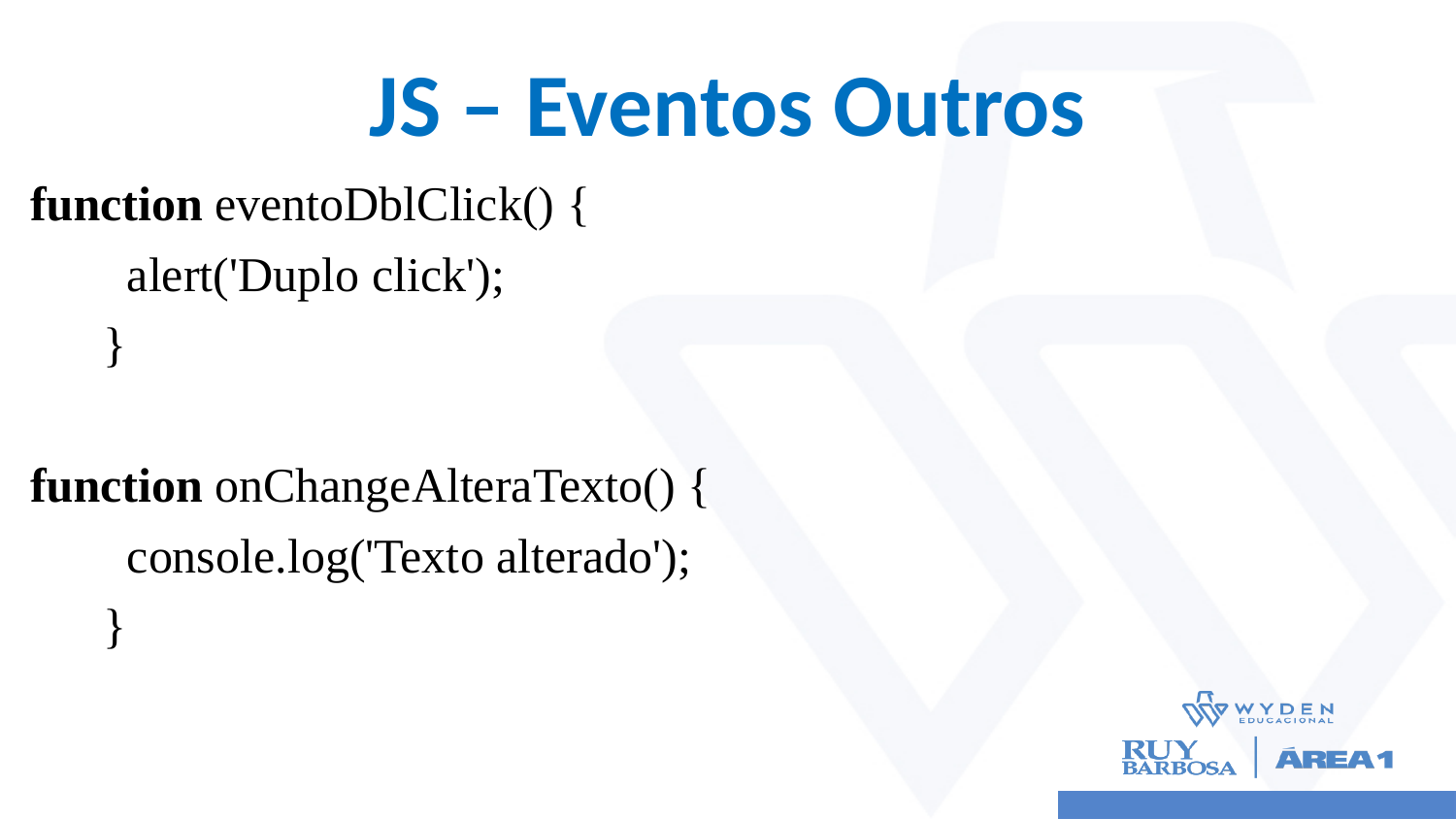

# JS – Eventos Outros
function eventoDblClick() {
        alert('Duplo click');
      }

function onChangeAlteraTexto() {
        console.log('Texto alterado');
      }